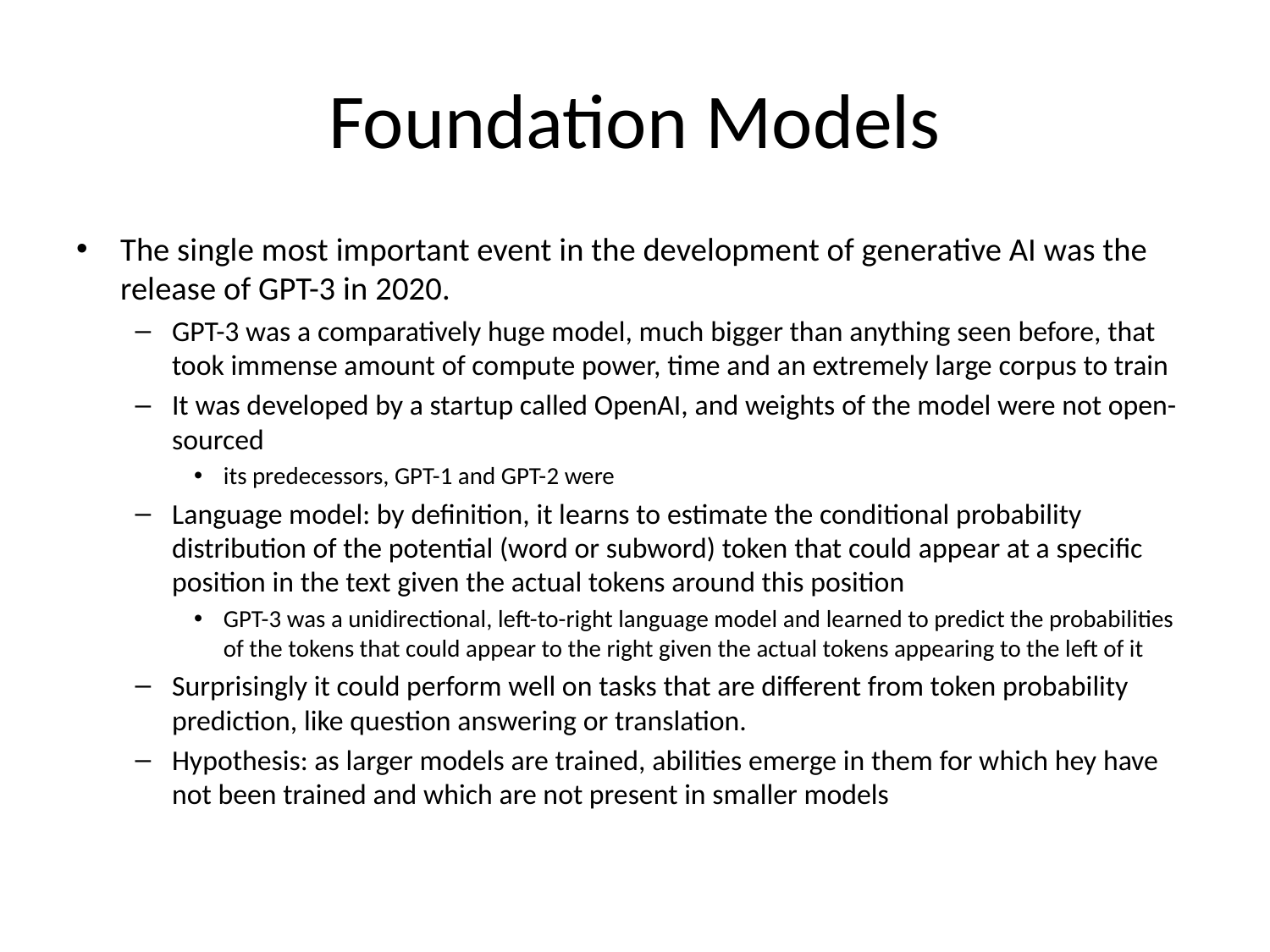

# Foundation Models
The single most important event in the development of generative AI was the release of GPT-3 in 2020.
GPT-3 was a comparatively huge model, much bigger than anything seen before, that took immense amount of compute power, time and an extremely large corpus to train
It was developed by a startup called OpenAI, and weights of the model were not open-sourced
its predecessors, GPT-1 and GPT-2 were
Language model: by definition, it learns to estimate the conditional probability distribution of the potential (word or subword) token that could appear at a specific position in the text given the actual tokens around this position
GPT-3 was a unidirectional, left-to-right language model and learned to predict the probabilities of the tokens that could appear to the right given the actual tokens appearing to the left of it
Surprisingly it could perform well on tasks that are different from token probability prediction, like question answering or translation.
Hypothesis: as larger models are trained, abilities emerge in them for which hey have not been trained and which are not present in smaller models